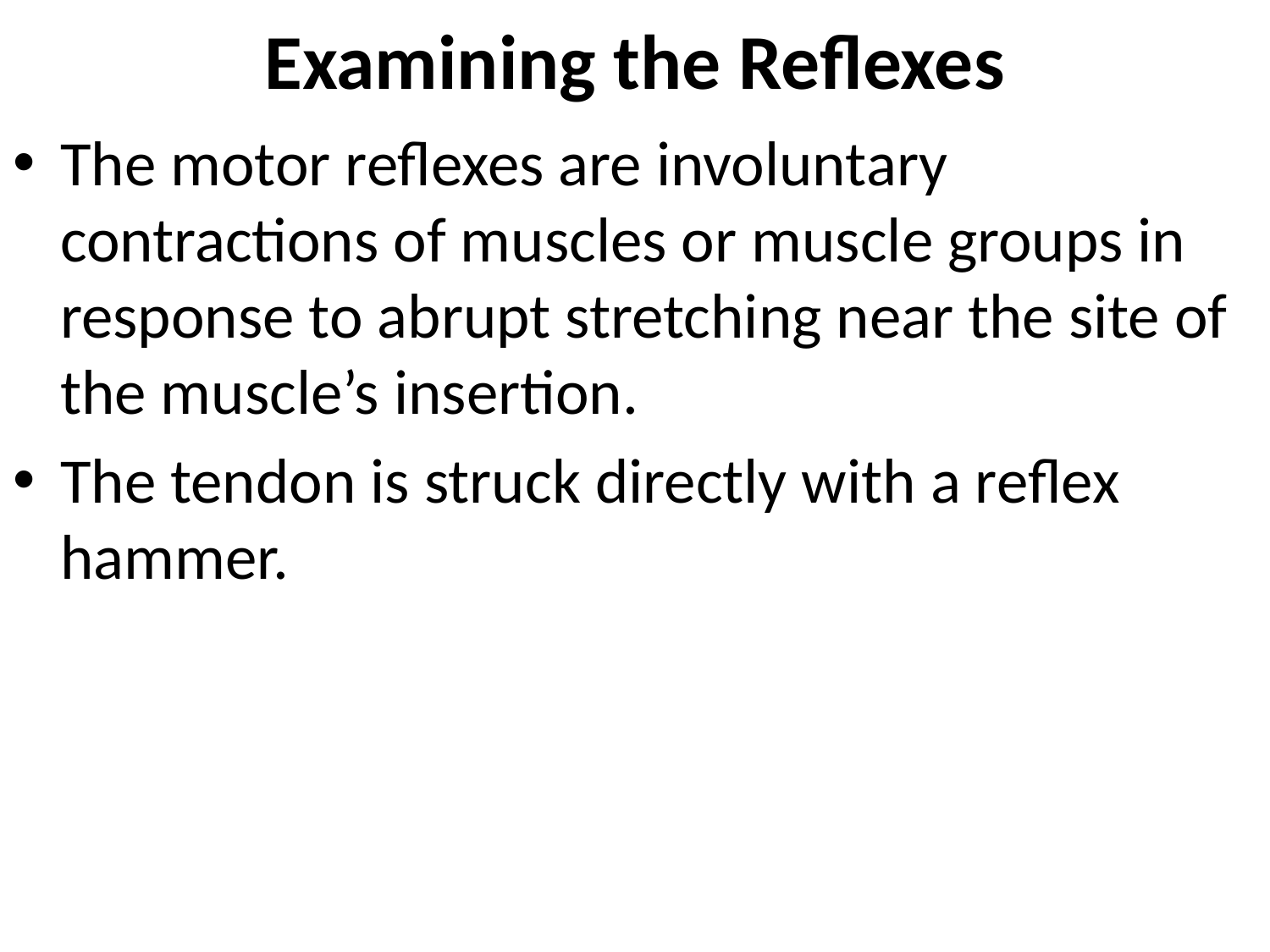

# Examining the Reflexes
The motor reflexes are involuntary contractions of muscles or muscle groups in response to abrupt stretching near the site of the muscle’s insertion.
The tendon is struck directly with a reflex hammer.